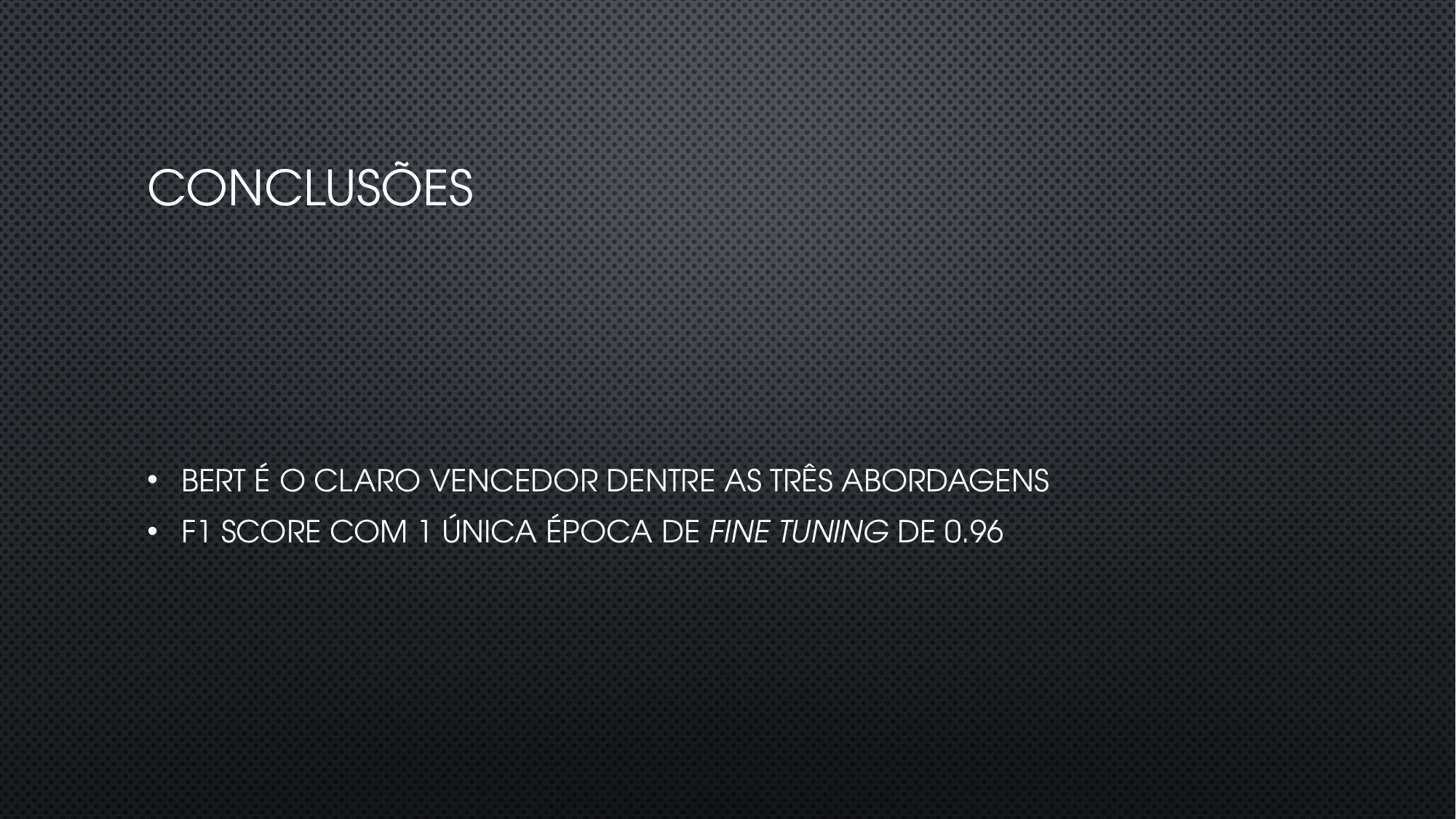

# Conclusões
BERT é o claro vencedor dentre as três abordagens
F1 score com 1 única época de fine tuning de 0.96